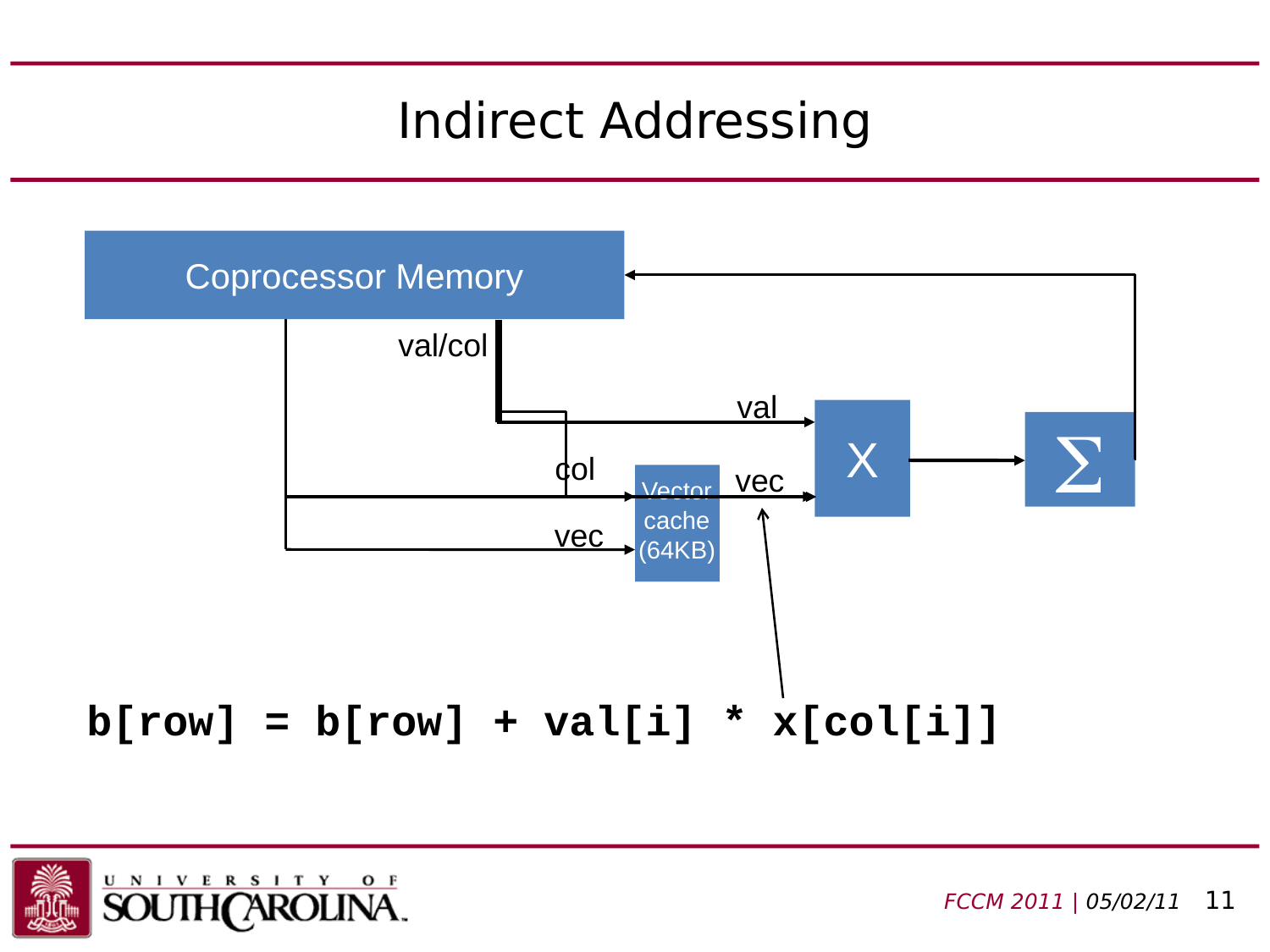

Coprocessor Memory
# Indirect Addressing
val/col
val
X
Σ
col
vec

Vector cache
(64KB)
vec
b[row] = b[row] + val[i] * x[col[i]]
FCCM 2011 | 05/02/11	 11